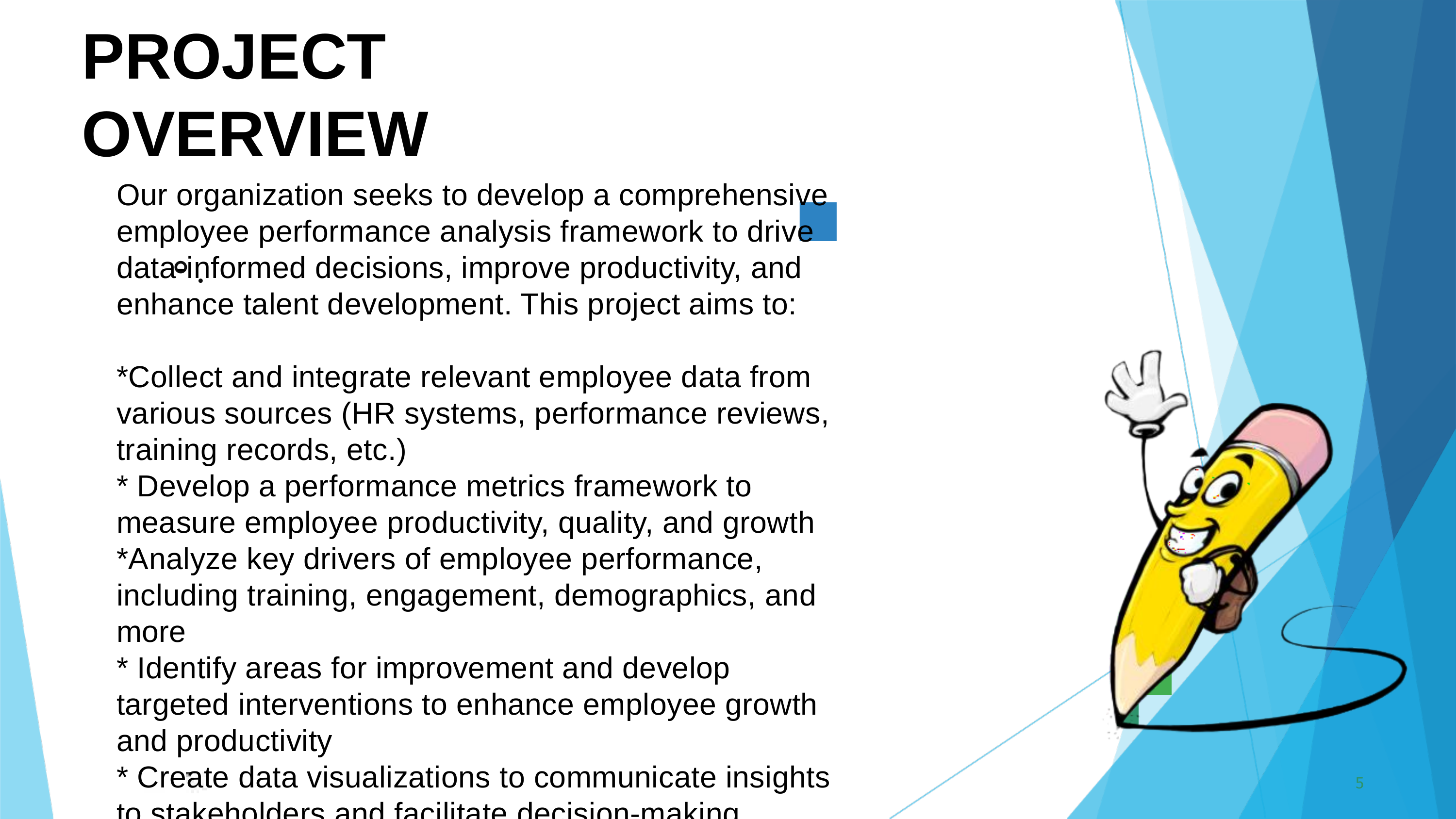

PROJECT	OVERVIEW
Our organization seeks to develop a comprehensive employee performance analysis framework to drive data-informed decisions, improve productivity, and enhance talent development. This project aims to:

*Collect and integrate relevant employee data from various sources (HR systems, performance reviews, training records, etc.)
* Develop a performance metrics framework to measure employee productivity, quality, and growth
*Analyze key drivers of employee performance, including training, engagement, demographics, and more
* Identify areas for improvement and develop targeted interventions to enhance employee growth and productivity
* Create data visualizations to communicate insights to stakeholders and facilitate decision-making.

.

5